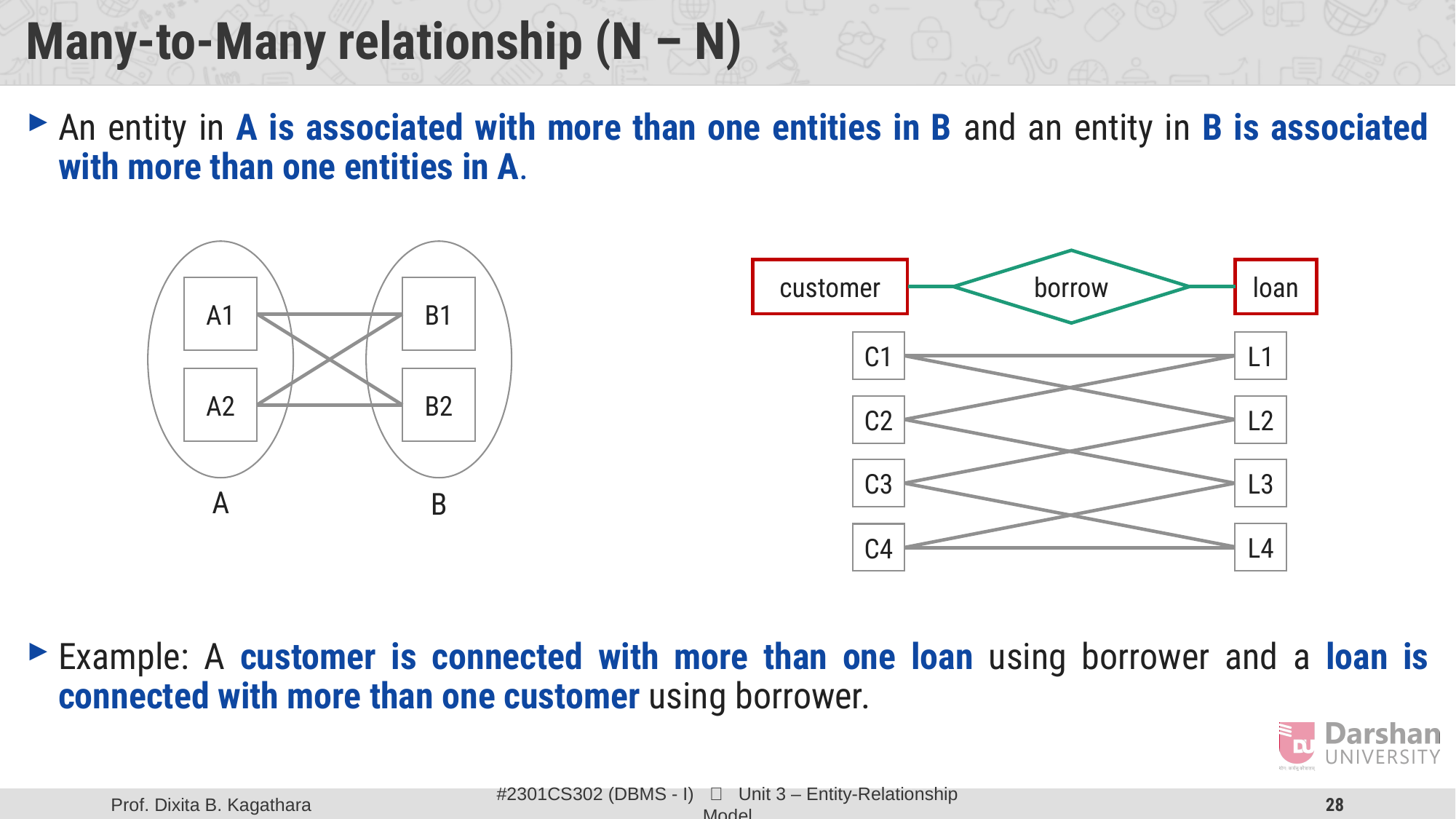

# Many-to-Many relationship (N – N)

An entity in A is associated with more than one entities in B and an entity in B is associated with more than one entities in A.

Example: A customer is connected with more than one loan using borrower and a loan is connected with more than one customer using borrower.

borrow
customer
loan
A1
B1
C1
L1
A2
B2
C2
L2
C3
L3
A
B
L4
C4